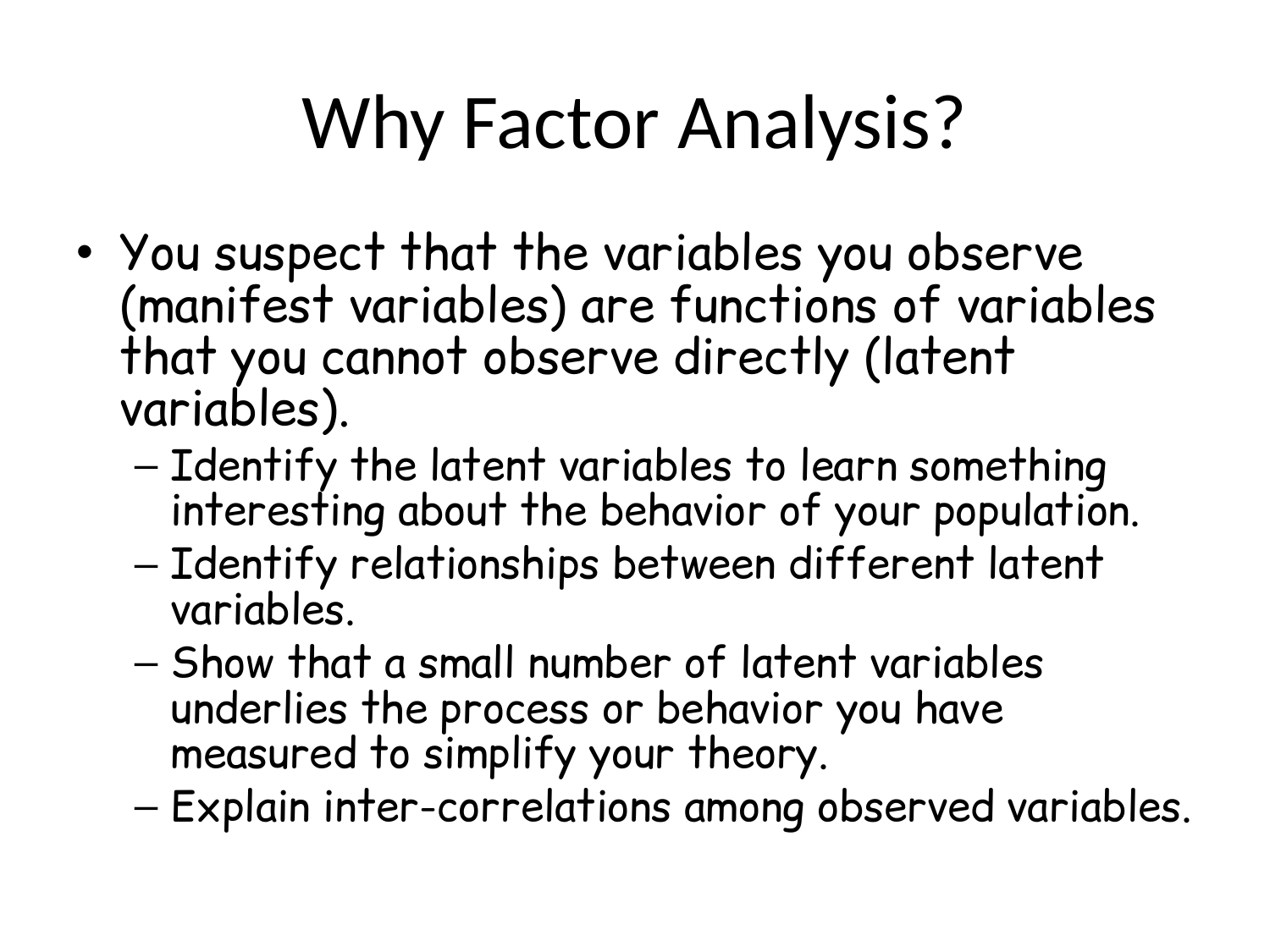

# Why Factor Analysis?
You suspect that the variables you observe (manifest variables) are functions of variables that you cannot observe directly (latent variables).
Identify the latent variables to learn something interesting about the behavior of your population.
Identify relationships between different latent variables.
Show that a small number of latent variables underlies the process or behavior you have measured to simplify your theory.
Explain inter-correlations among observed variables.